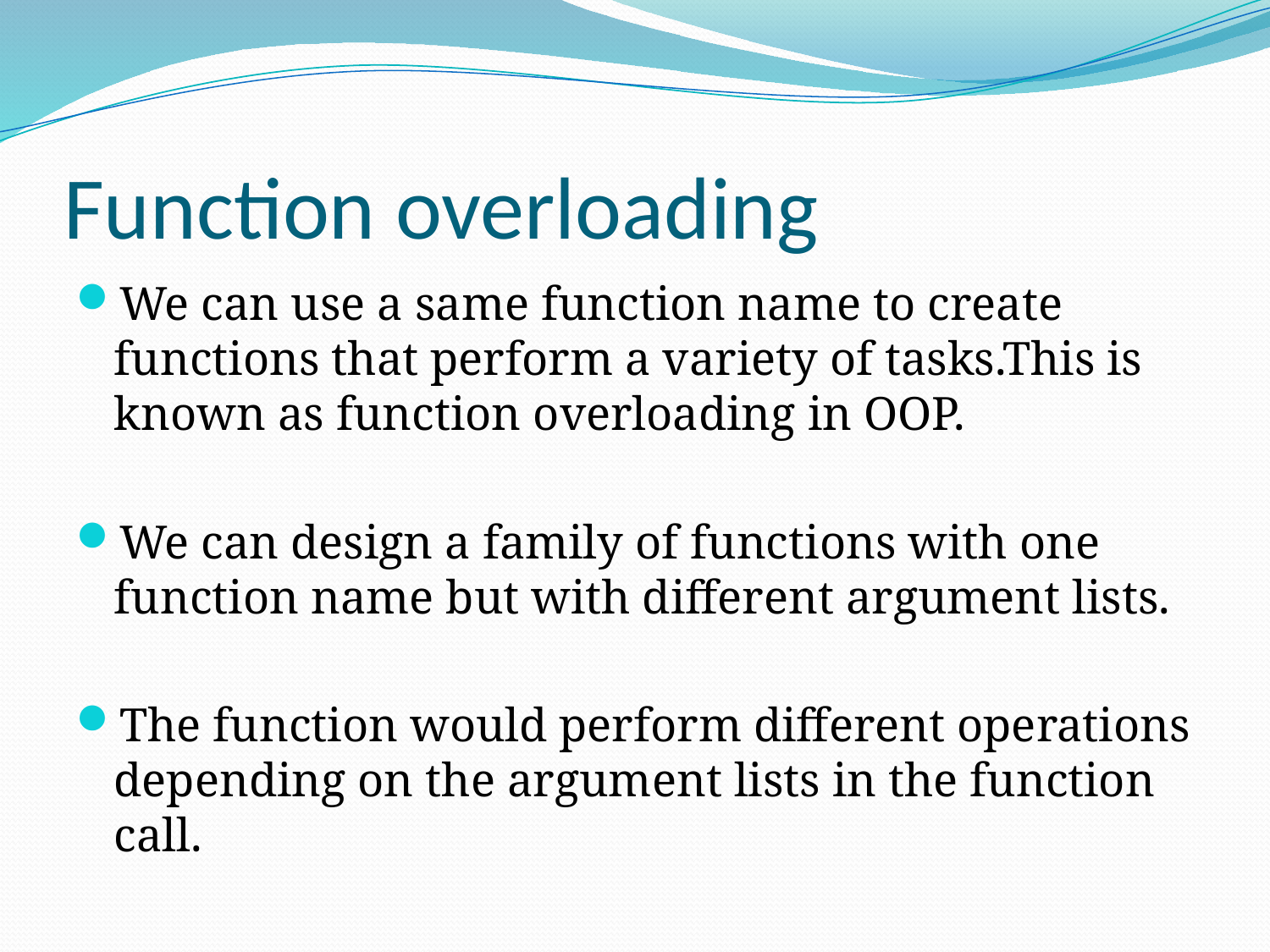

# Function overloading
We can use a same function name to create functions that perform a variety of tasks.This is known as function overloading in OOP.

We can design a family of functions with one function name but with different argument lists.

The function would perform different operations depending on the argument lists in the function call.